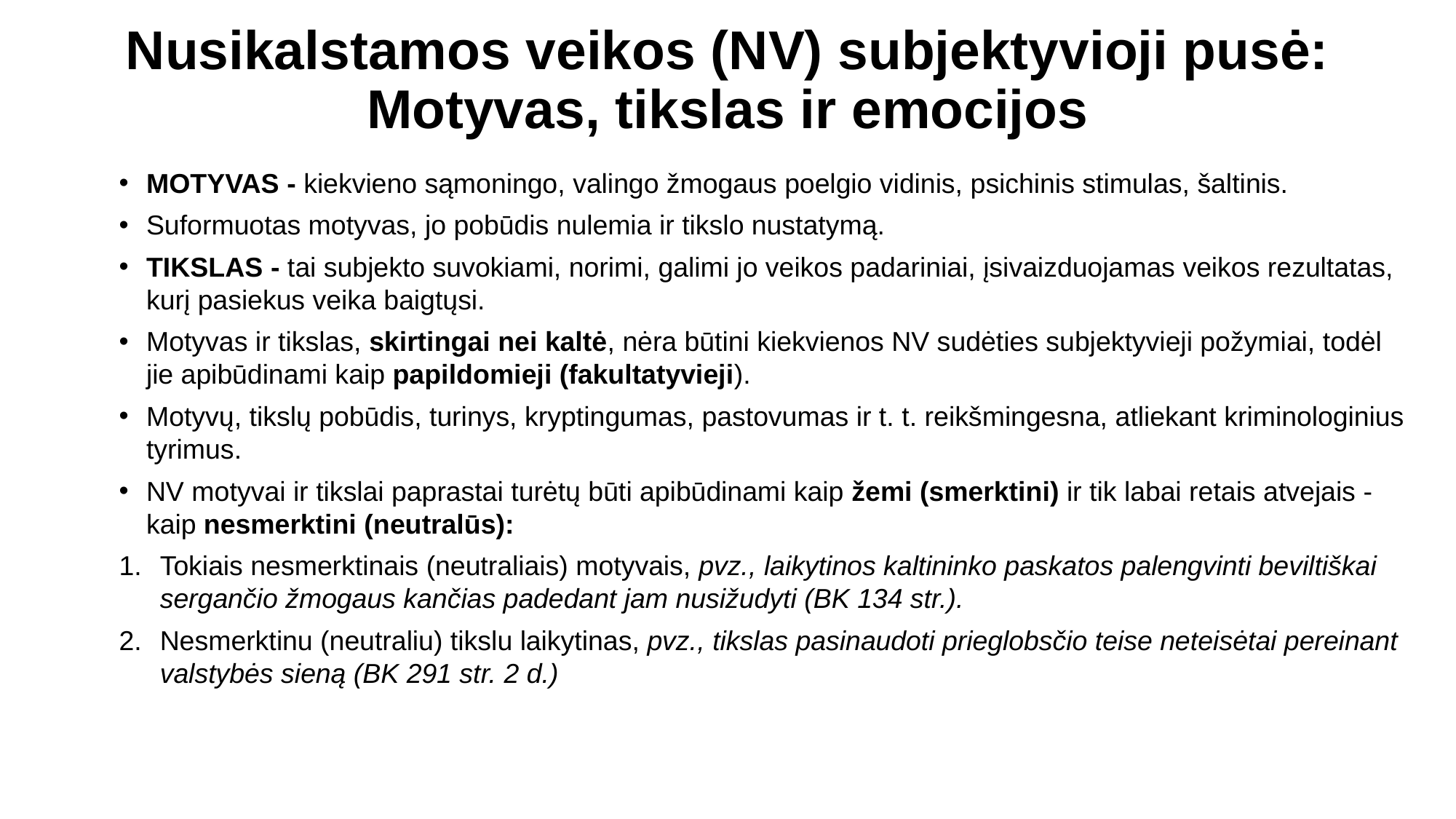

# Nusikalstamos veikos (NV) subjektyvioji pusė: Motyvas, tikslas ir emocijos
MOTYVAS - kiekvieno sąmoningo, valingo žmogaus po­elgio vidinis, psichinis stimulas, šaltinis.
Su­formuotas motyvas, jo pobūdis nulemia ir tikslo nustatymą.
TIKSLAS - tai subjekto suvokiami, norimi, galimi jo veikos padariniai, įsivaizduojamas veikos rezultatas, kurį pasiekus veika baigtųsi.
Motyvas ir tikslas, skirtingai nei kaltė, nėra būtini kiekvienos NV sudėties subjektyvieji požymiai, todėl jie apibūdi­nami kaip papildomieji (fakultatyvieji).
Motyvų, tikslų pobūdis, turinys, kryptingumas, pastovumas ir t. t. reikšmingesna, atliekant kriminologinius tyrimus.
NV mo­tyvai ir tikslai paprastai turėtų būti apibūdinami kaip žemi (smerk­tini) ir tik labai retais atvejais - kaip nesmerktini (neutralūs):
Tokiais nesmerktinais (neutraliais) motyvais, pvz., laikytinos kaltininko paskatos palengvinti beviltiškai sergančio žmogaus kančias padedant jam nusižudyti (BK 134 str.).
Nesmerktinu (neutraliu) tiks­lu laikytinas, pvz., tikslas pasinaudoti prieglobsčio teise netei­sėtai pereinant valstybės sieną (BK 291 str. 2 d.)